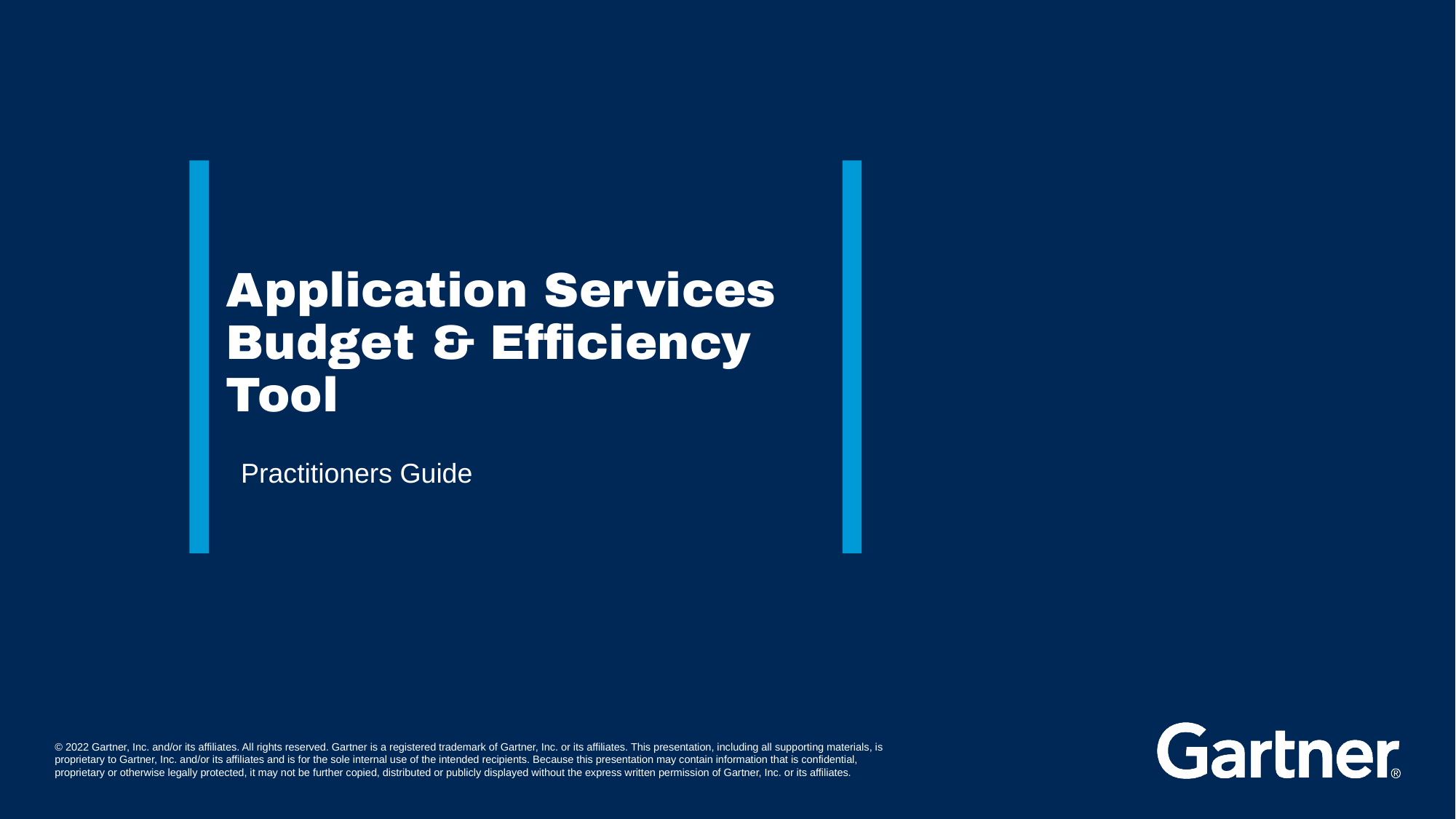

# Application Services Budget & Efficiency Tool
Practitioners Guide